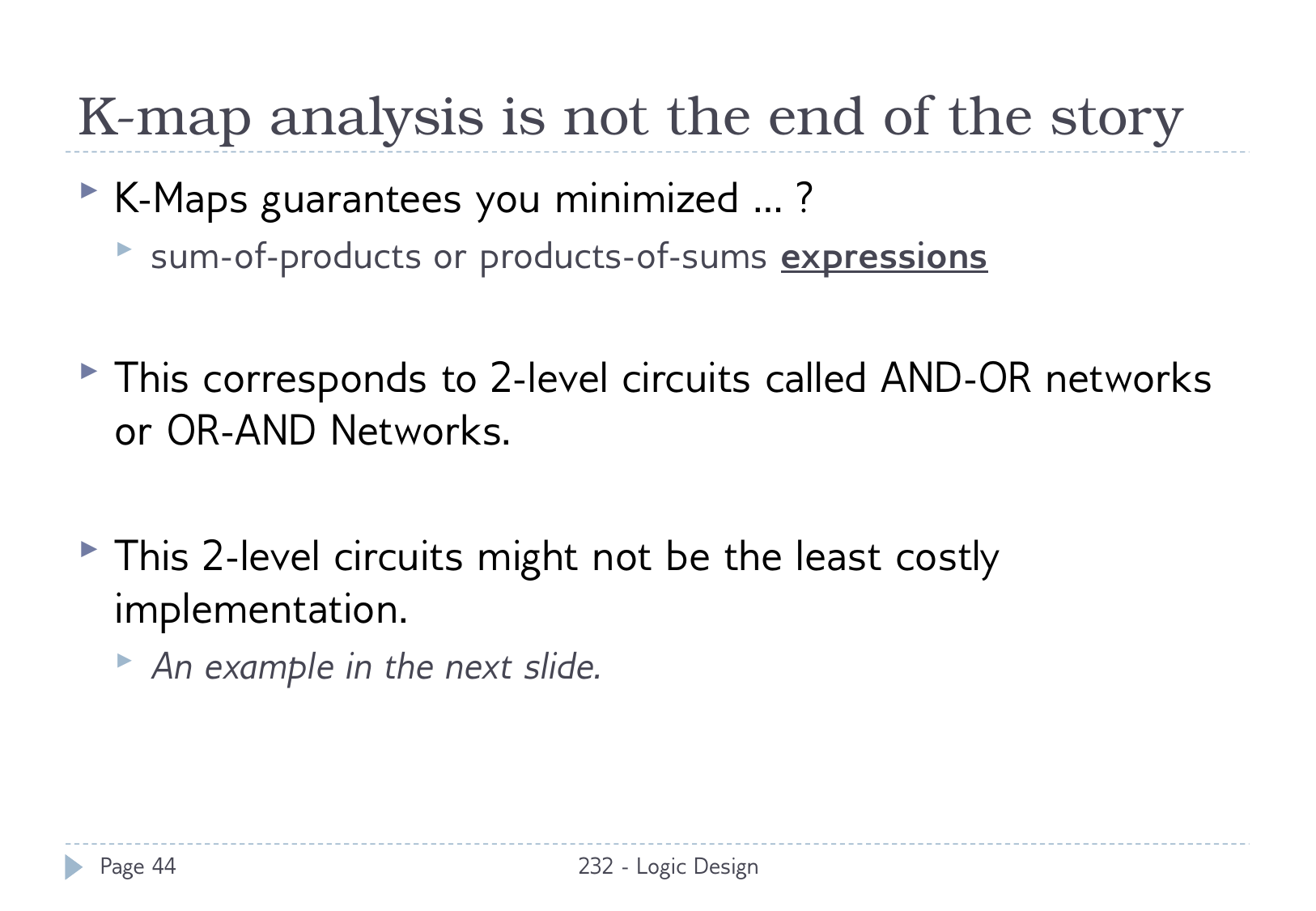

K-map analysis is not the end of the story
K-Maps guarantees you minimized … ?
sum-of-products or products-of-sums expressions

This corresponds to 2-level circuits called AND-OR networks or OR-AND Networks.

This 2-level circuits might not be the least costly implementation.
An example in the next slide.
Page 44
232 - Logic Design